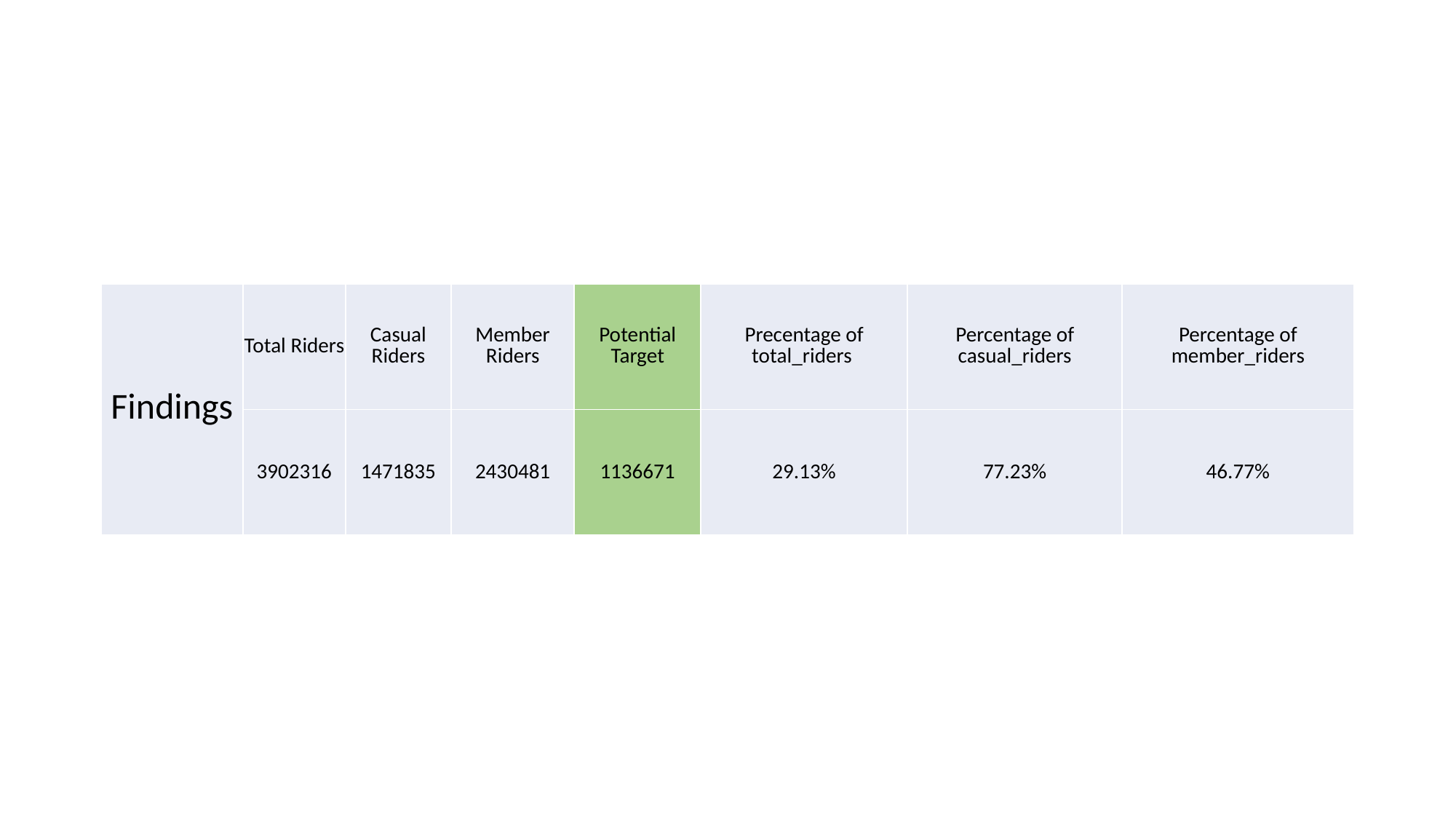

#
| Findings | Total Riders | Casual Riders | Member Riders | Potential Target | Precentage of total\_riders | Percentage of casual\_riders | Percentage of member\_riders |
| --- | --- | --- | --- | --- | --- | --- | --- |
|  | 3902316 | 1471835 | 2430481 | 1136671 | 29.13% | 77.23% | 46.77% |